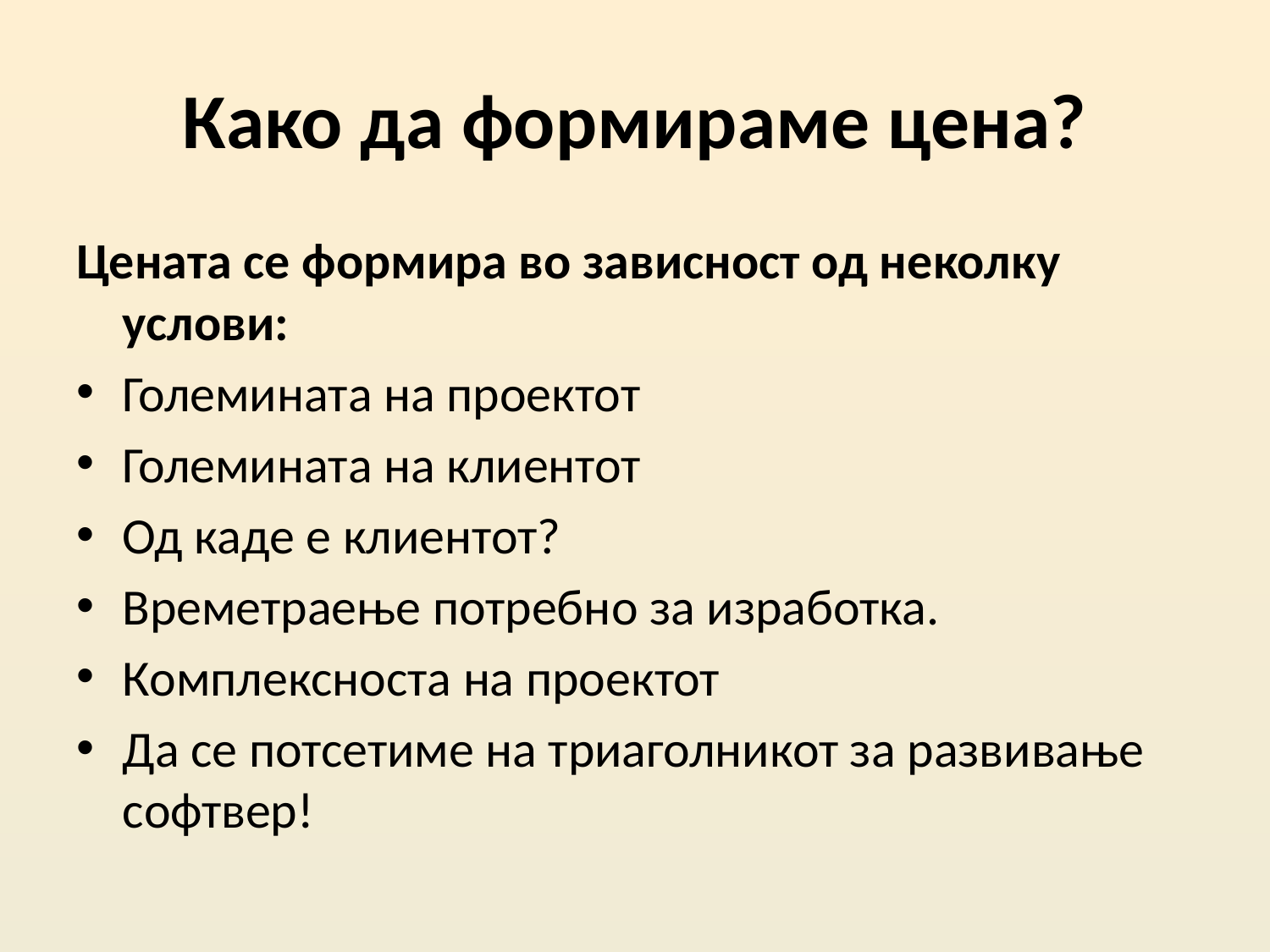

# Како да формираме цена?
Цената се формира во зависност од неколку услови:
Големината на проектот
Големината на клиентот
Од каде е клиентот?
Времетраење потребно за изработка.
Комплексноста на проектот
Да се потсетиме на триаголникот за развивање софтвер!